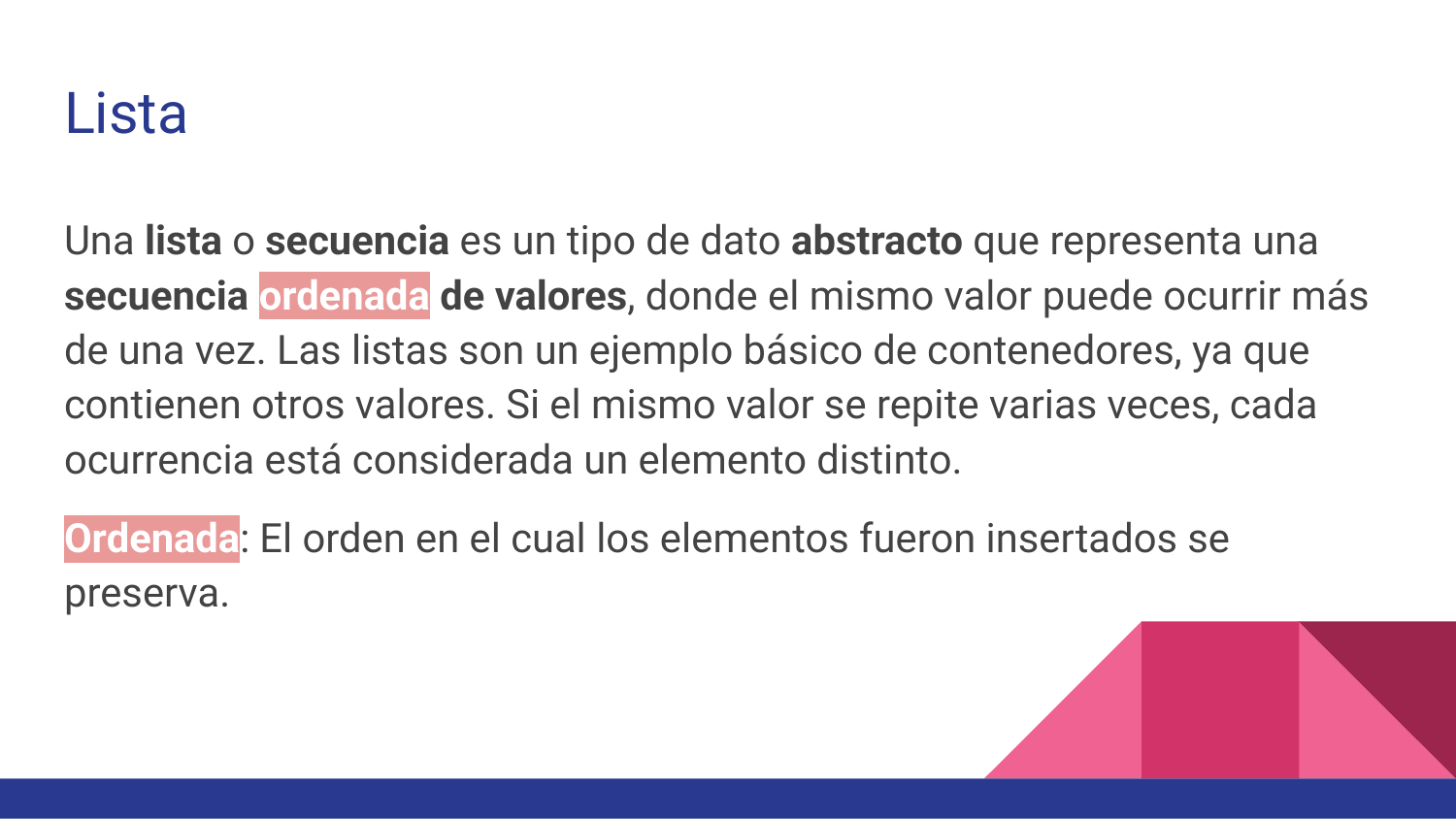

# Lista
Una lista o secuencia es un tipo de dato abstracto que representa una secuencia ordenada de valores, donde el mismo valor puede ocurrir más de una vez. Las listas son un ejemplo básico de contenedores, ya que contienen otros valores. Si el mismo valor se repite varias veces, cada ocurrencia está considerada un elemento distinto.
Ordenada: El orden en el cual los elementos fueron insertados se preserva.